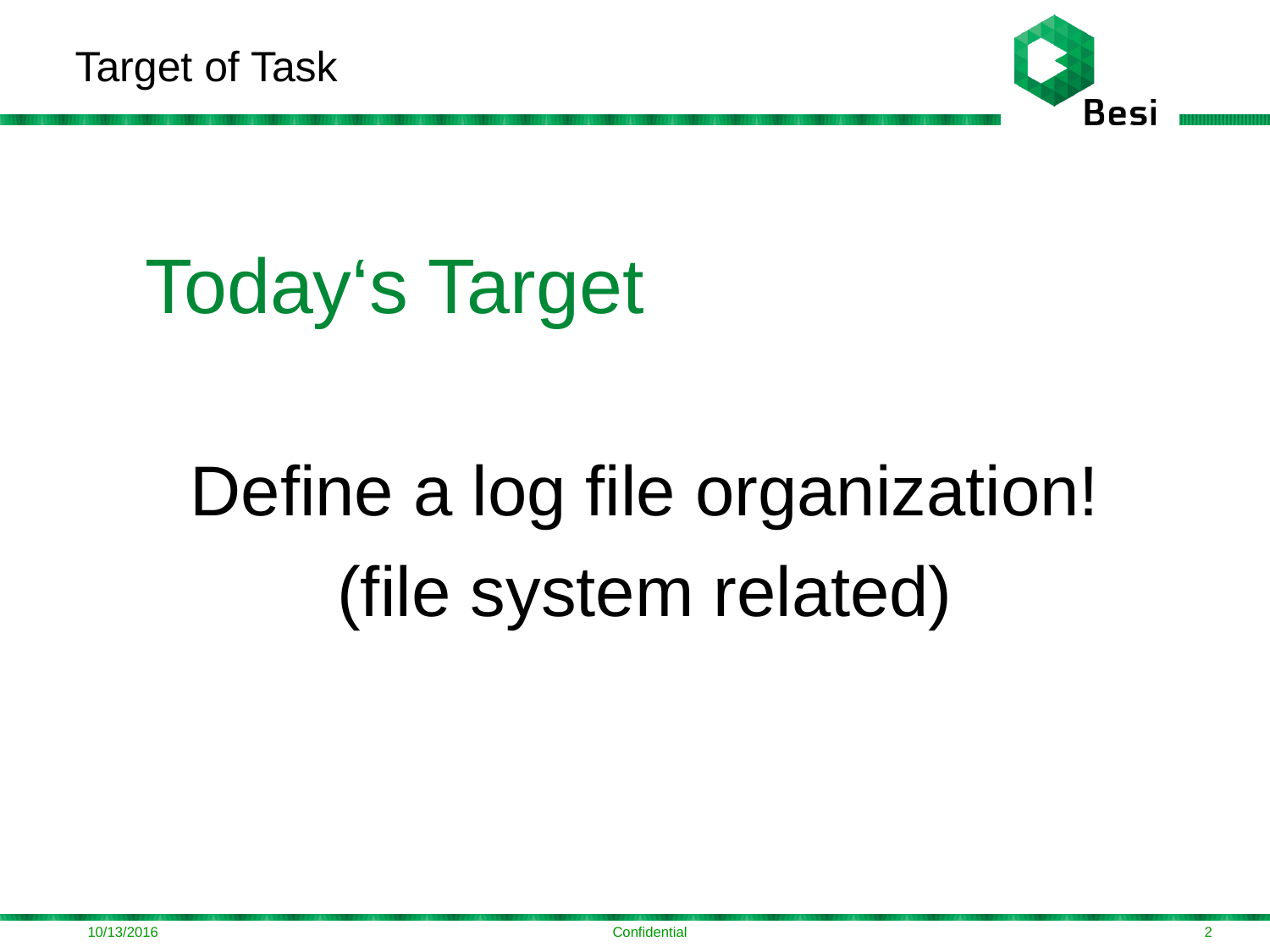

# Target of Task
Today‘s Target

Define a log file organization!
(file system related)
10/13/2016
Confidential
2